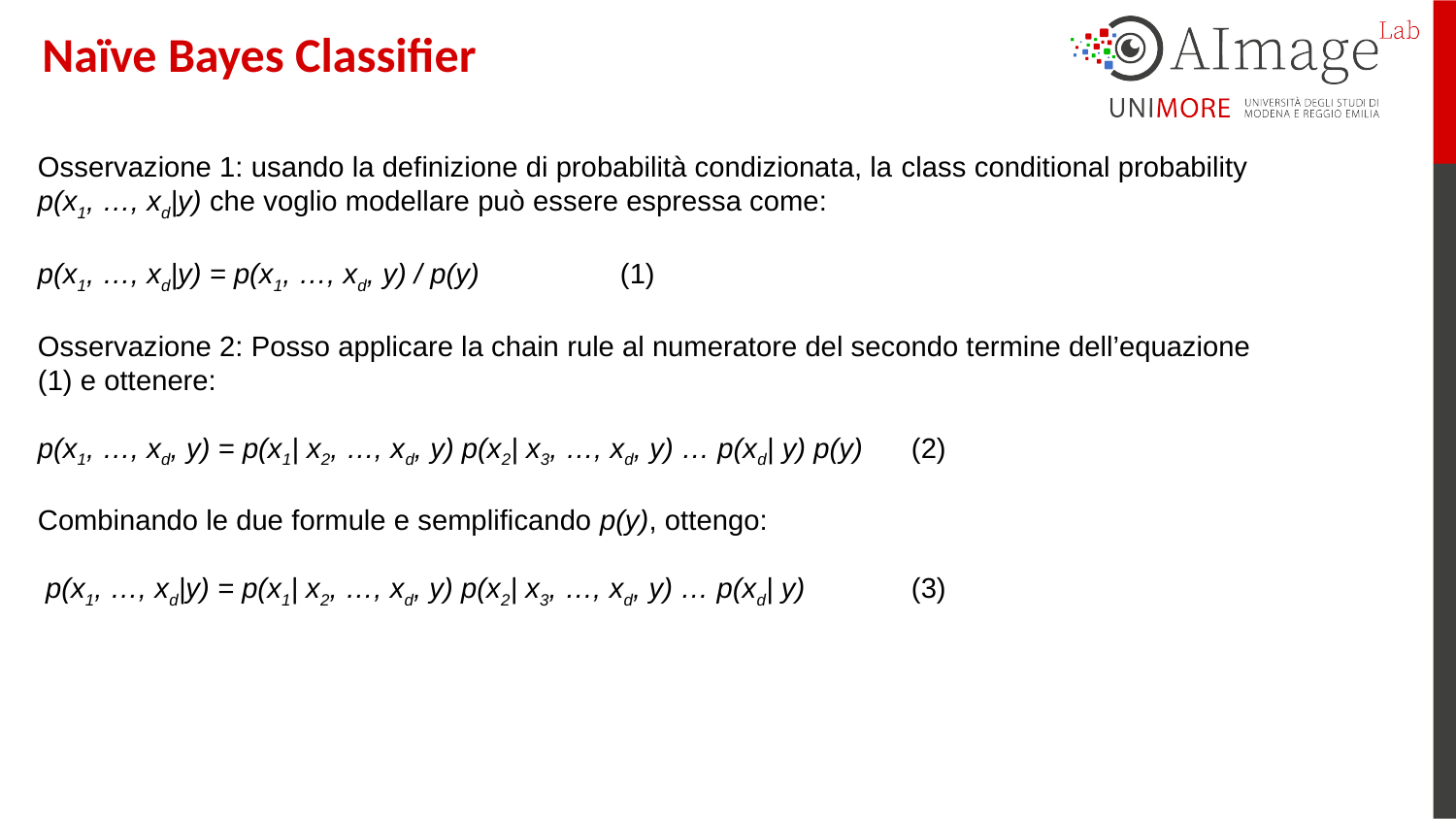

Naïve Bayes Classifier

Osservazione 1: usando la definizione di probabilità condizionata, la class conditional probability p(x1, …, xd|y) che voglio modellare può essere espressa come:

p(x1, …, xd|y) = p(x1, …, xd, y) / p(y)	(1)

Osservazione 2: Posso applicare la chain rule al numeratore del secondo termine dell’equazione (1) e ottenere:

p(x1, …, xd, y) = p(x1| x2, …, xd, y) p(x2| x3, …, xd, y) … p(xd| y) p(y)	(2)

Combinando le due formule e semplificando p(y), ottengo:

 p(x1, …, xd|y) = p(x1| x2, …, xd, y) p(x2| x3, …, xd, y) … p(xd| y)	(3)